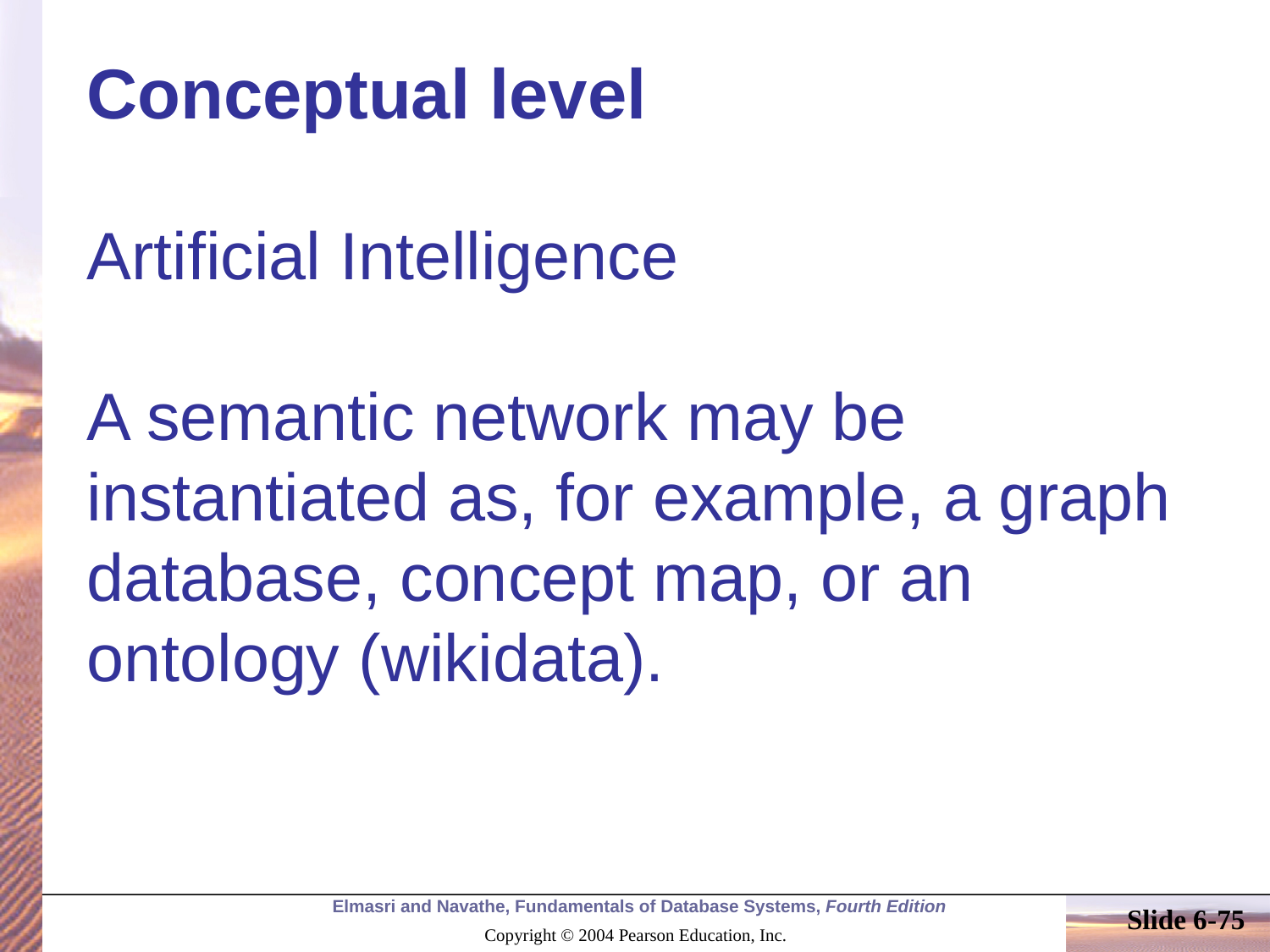

# Conceptual level
Artificial Intelligence

A semantic network may be instantiated as, for example, a graph database, concept map, or an ontology (wikidata).
Slide 6-75